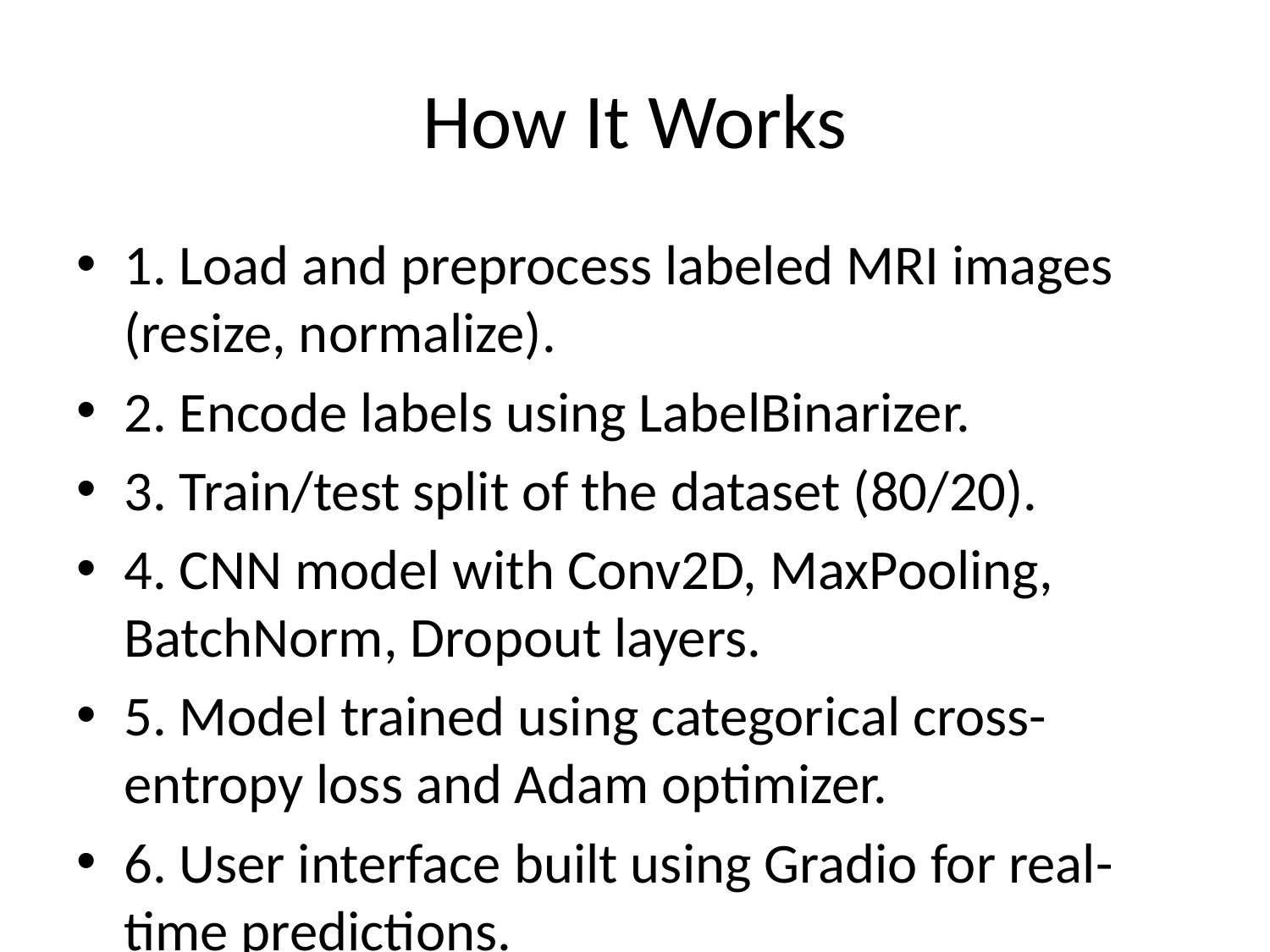

# How It Works
1. Load and preprocess labeled MRI images (resize, normalize).
2. Encode labels using LabelBinarizer.
3. Train/test split of the dataset (80/20).
4. CNN model with Conv2D, MaxPooling, BatchNorm, Dropout layers.
5. Model trained using categorical cross-entropy loss and Adam optimizer.
6. User interface built using Gradio for real-time predictions.